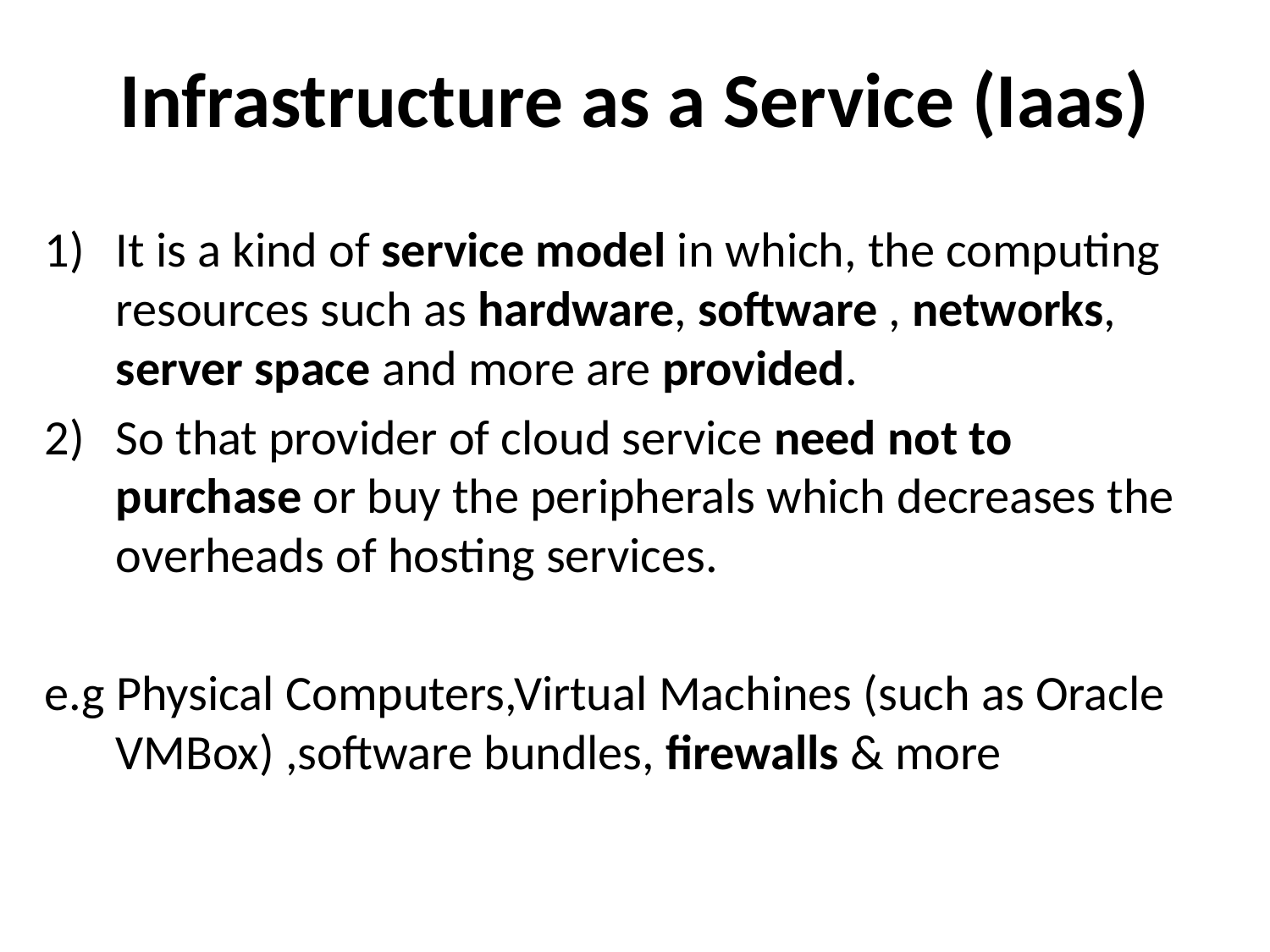

# Infrastructure as a Service (Iaas)
It is a kind of service model in which, the computing resources such as hardware, software , networks, server space and more are provided.
So that provider of cloud service need not to purchase or buy the peripherals which decreases the overheads of hosting services.

e.g Physical Computers,Virtual Machines (such as Oracle VMBox) ,software bundles, firewalls & more